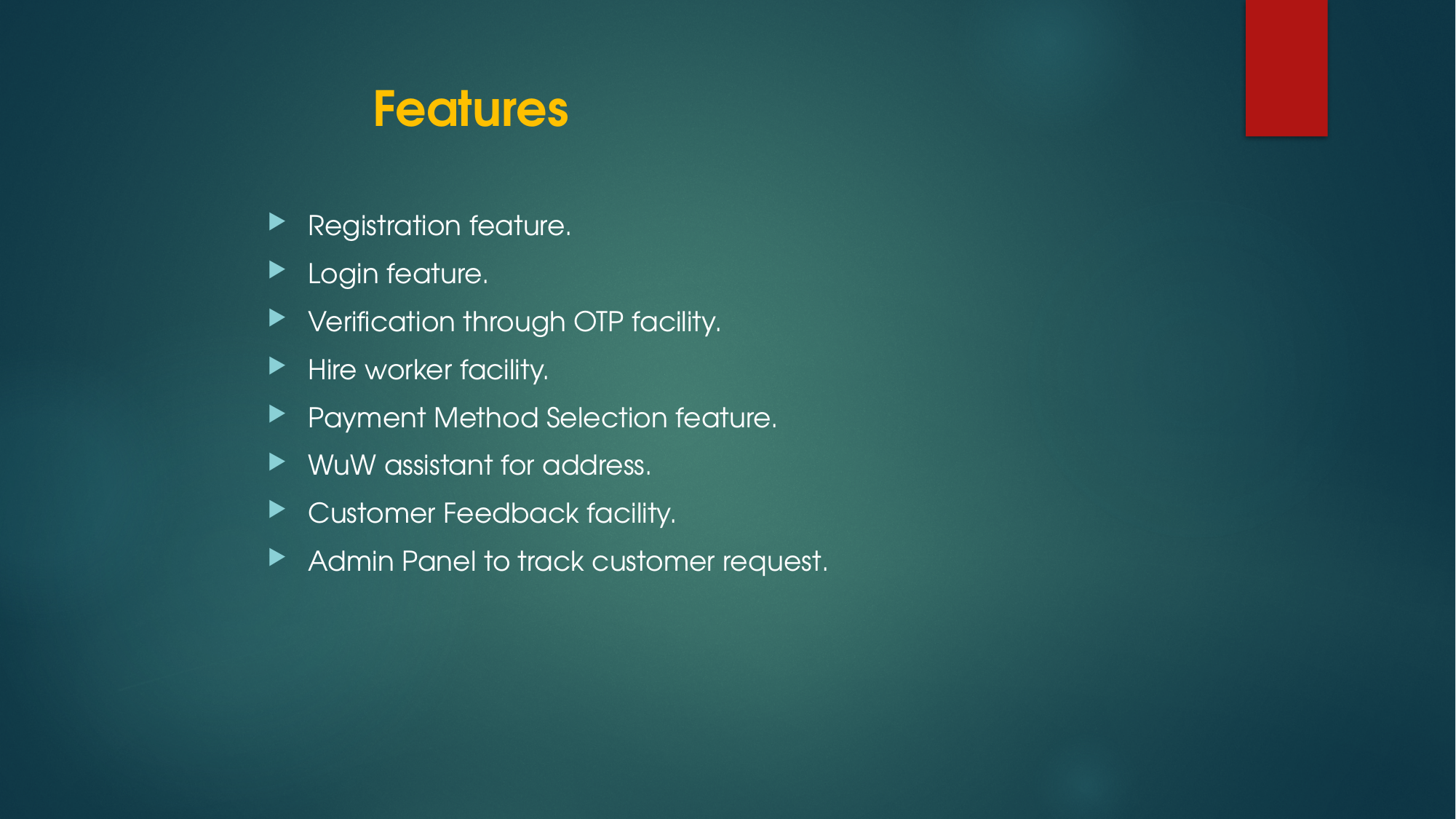

# Features
Registration feature.
Login feature.
Verification through OTP facility.
Hire worker facility.
Payment Method Selection feature.
WuW assistant for address.
Customer Feedback facility.
Admin Panel to track customer request.